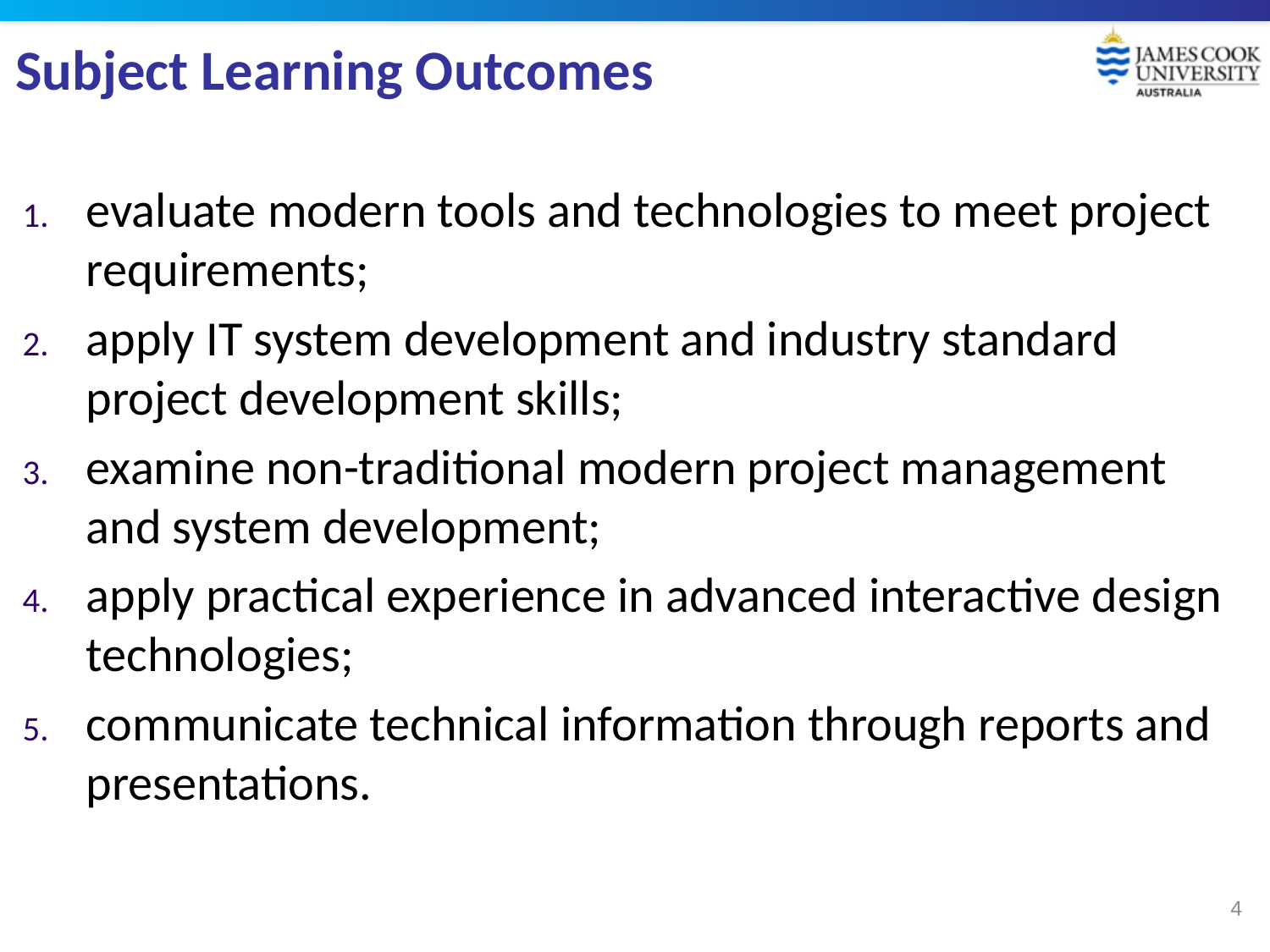

# Subject Learning Outcomes
evaluate modern tools and technologies to meet project requirements;
apply IT system development and industry standard project development skills;
examine non-traditional modern project management and system development;
apply practical experience in advanced interactive design technologies;
communicate technical information through reports and presentations.
4